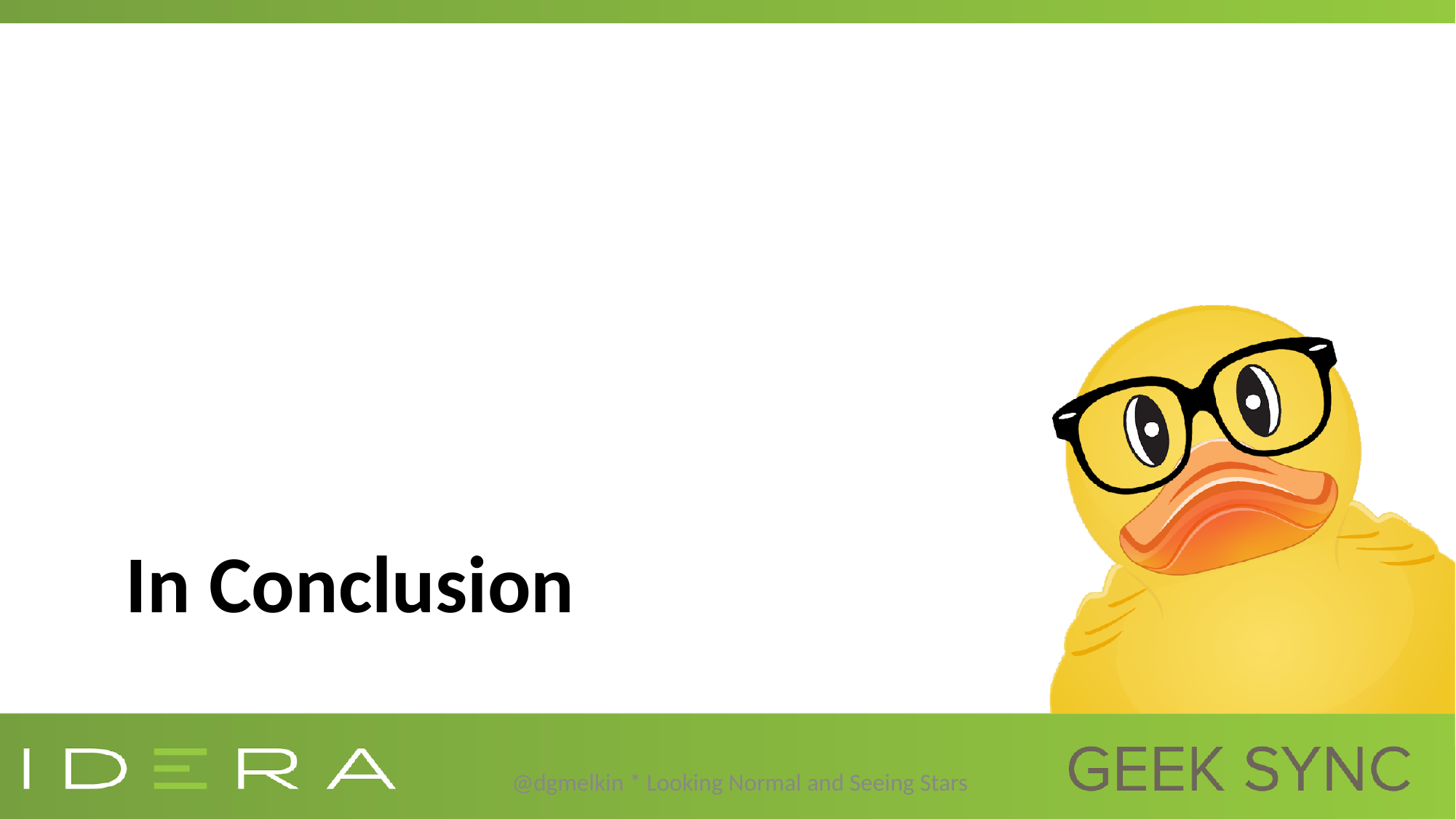

# In Conclusion
@dgmelkin * Looking Normal and Seeing Stars